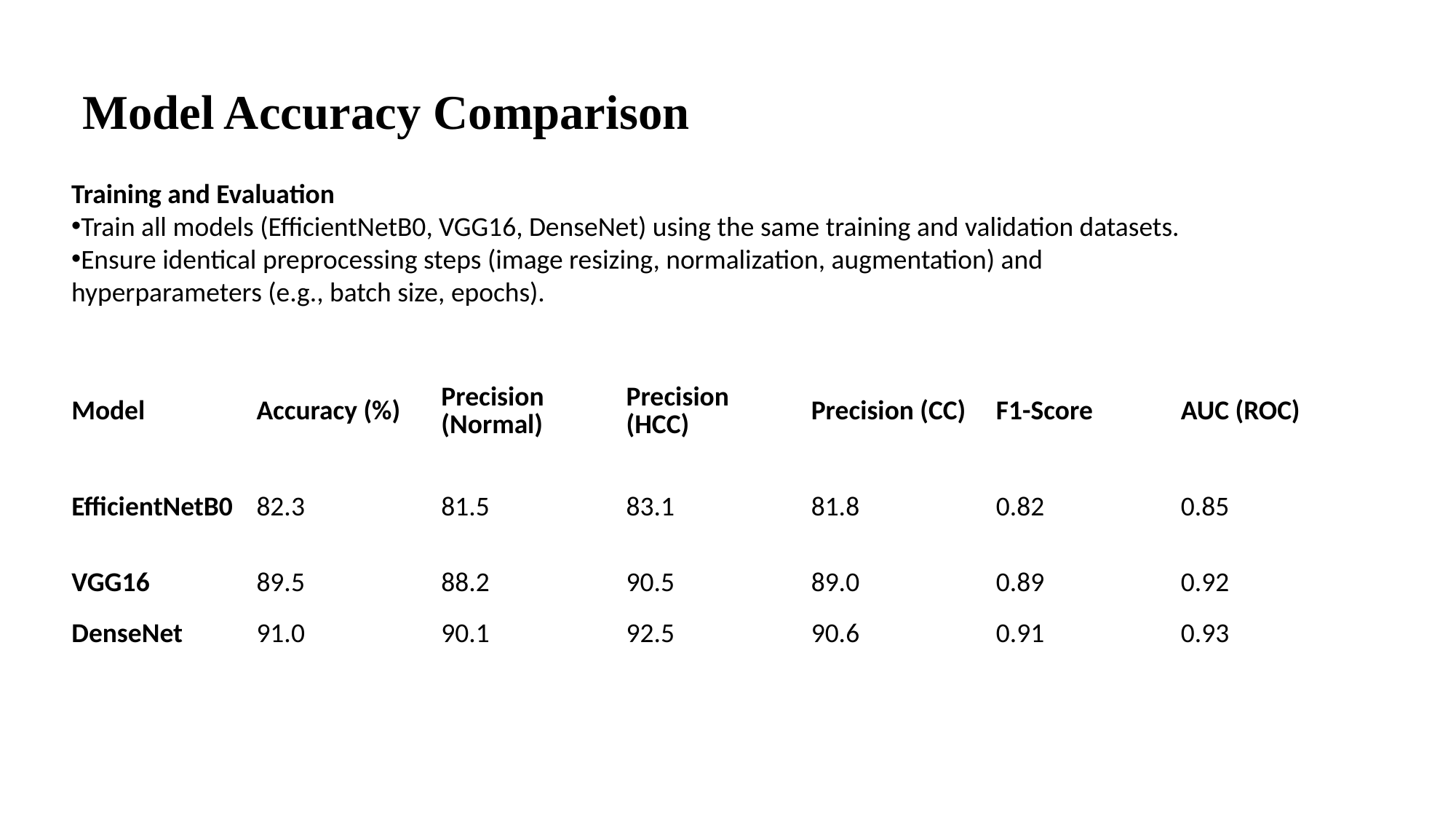

# Model Accuracy Comparison
Training and Evaluation
Train all models (EfficientNetB0, VGG16, DenseNet) using the same training and validation datasets.
Ensure identical preprocessing steps (image resizing, normalization, augmentation) and hyperparameters (e.g., batch size, epochs).
| Model | Accuracy (%) | Precision (Normal) | Precision (HCC) | Precision (CC) | F1-Score | AUC (ROC) |
| --- | --- | --- | --- | --- | --- | --- |
| EfficientNetB0 | 82.3 | 81.5 | 83.1 | 81.8 | 0.82 | 0.85 |
| VGG16 | 89.5 | 88.2 | 90.5 | 89.0 | 0.89 | 0.92 |
| DenseNet | 91.0 | 90.1 | 92.5 | 90.6 | 0.91 | 0.93 |